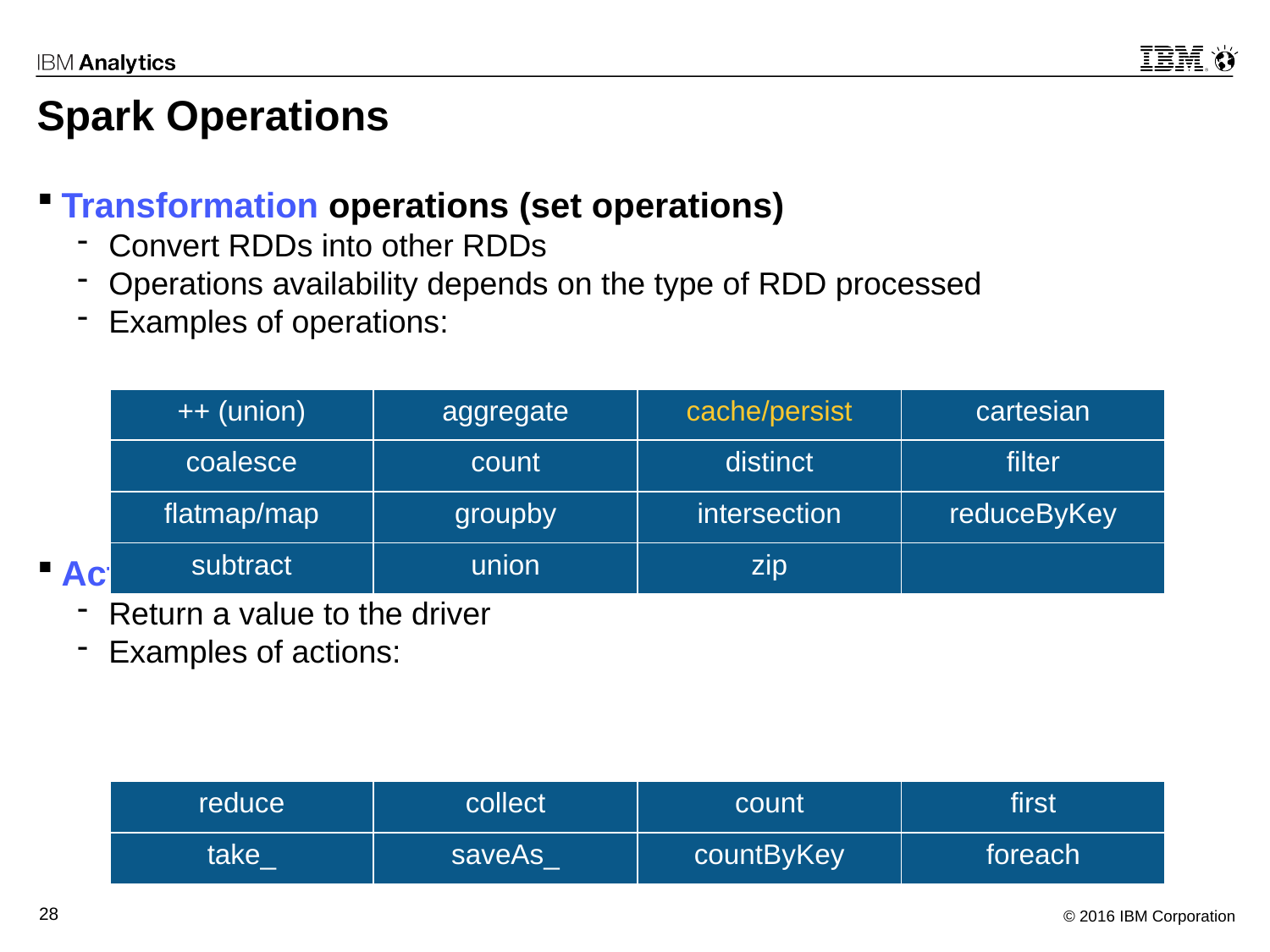

Spark Operations
Transformation operations (set operations)
Convert RDDs into other RDDs
Operations availability depends on the type of RDD processed
Examples of operations:

Action operations
Return a value to the driver
Examples of actions:

| ++ (union) | aggregate | cache/persist | cartesian |
| --- | --- | --- | --- |
| coalesce | count | distinct | filter |
| flatmap/map | groupby | intersection | reduceByKey |
| subtract | union | zip |  |
| reduce | collect | count | first |
| --- | --- | --- | --- |
| take\_ | saveAs\_ | countByKey | foreach |